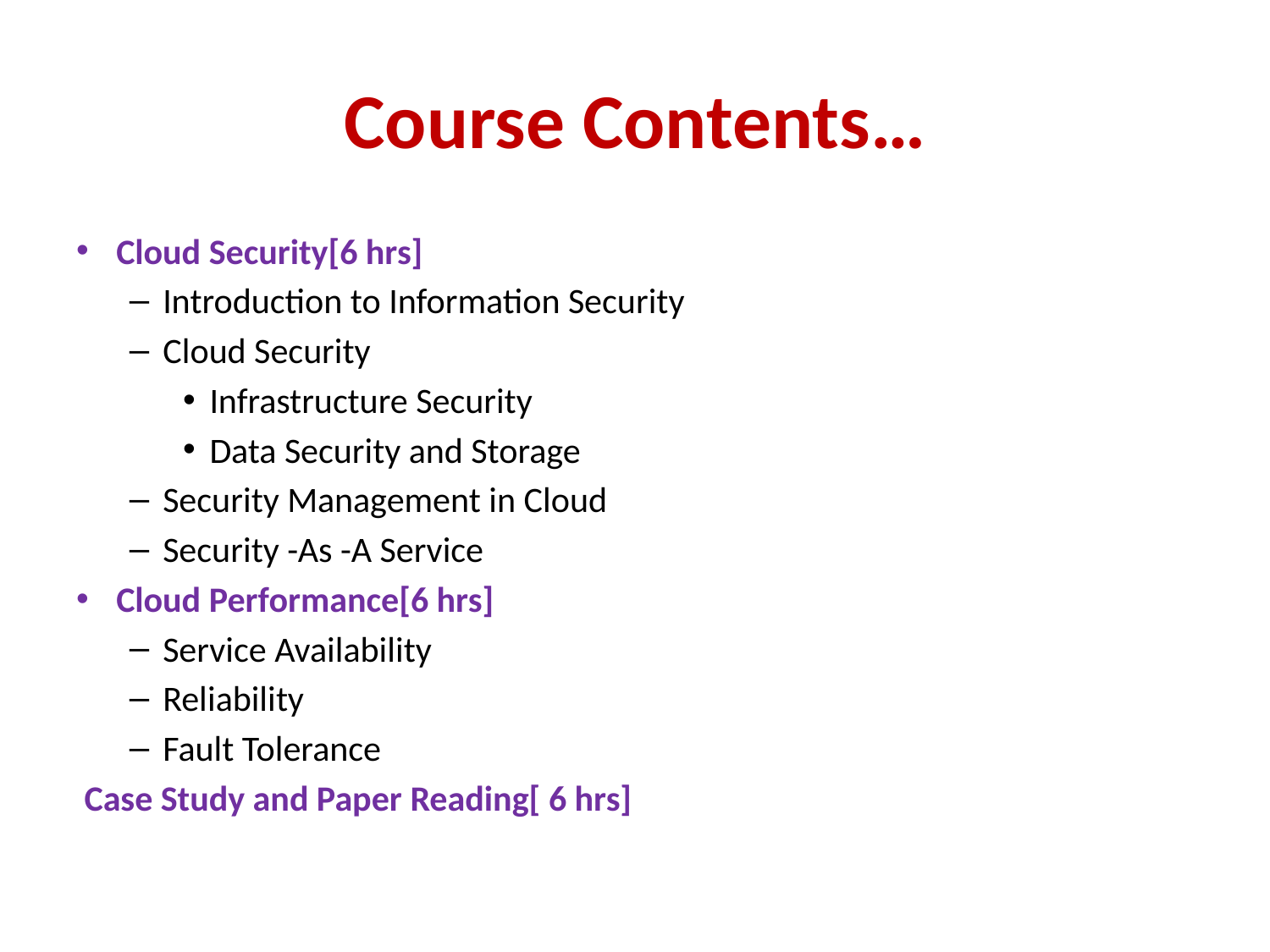

# Course Contents…
Cloud Security[6 hrs]
Introduction to Information Security
Cloud Security
Infrastructure Security
Data Security and Storage
Security Management in Cloud
Security -As -A Service
Cloud Performance[6 hrs]
Service Availability
Reliability
Fault Tolerance
 Case Study and Paper Reading[ 6 hrs]